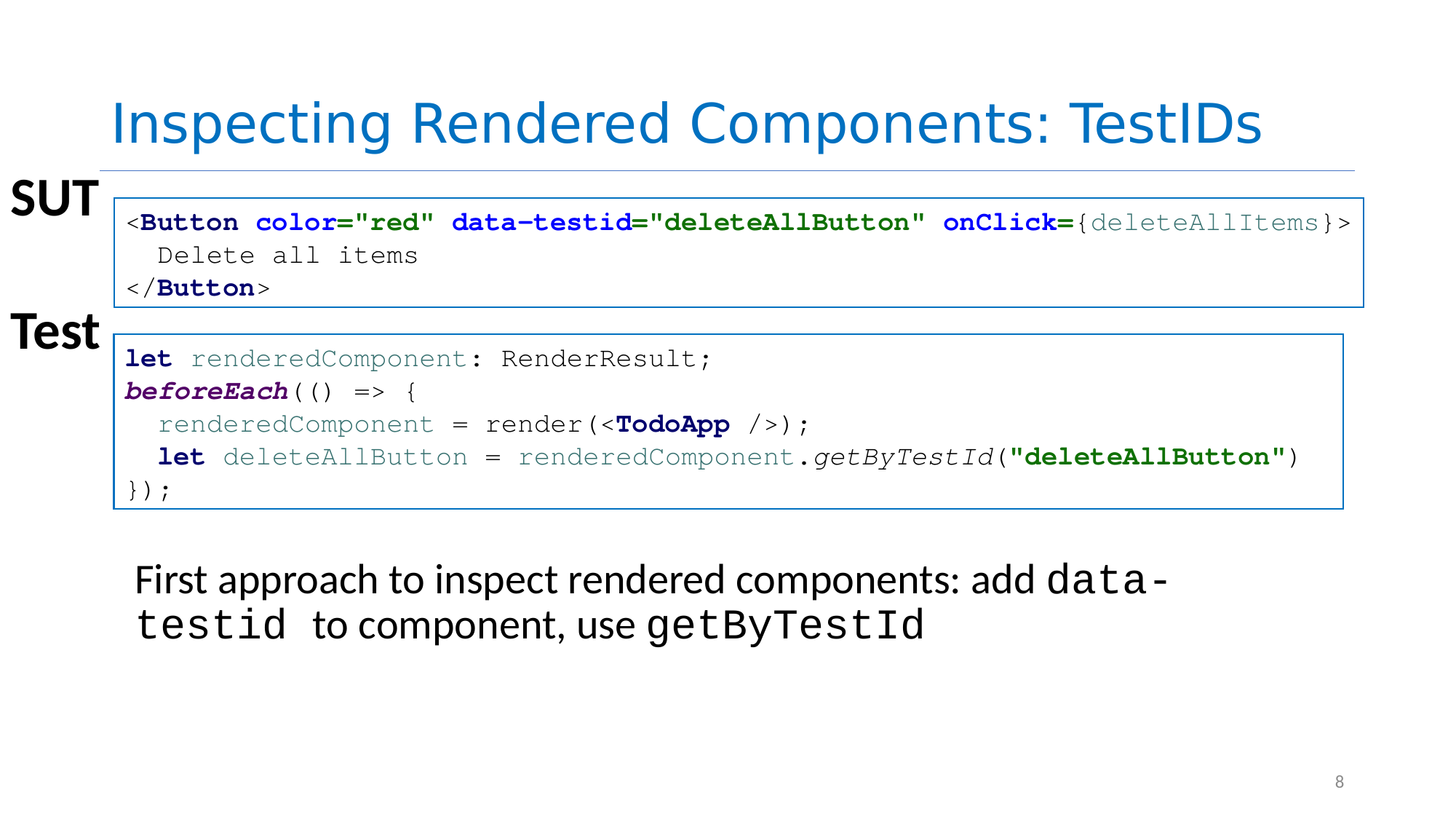

# Inspecting Rendered Components: TestIDs
SUT
<Button color="red" data-testid="deleteAllButton" onClick={deleteAllItems}>
  Delete all items
</Button>
Test
let renderedComponent: RenderResult;
beforeEach(() => {
  renderedComponent = render(<TodoApp />);
  let deleteAllButton = renderedComponent.getByTestId("deleteAllButton")
});
First approach to inspect rendered components: add data-testid to component, use getByTestId
8